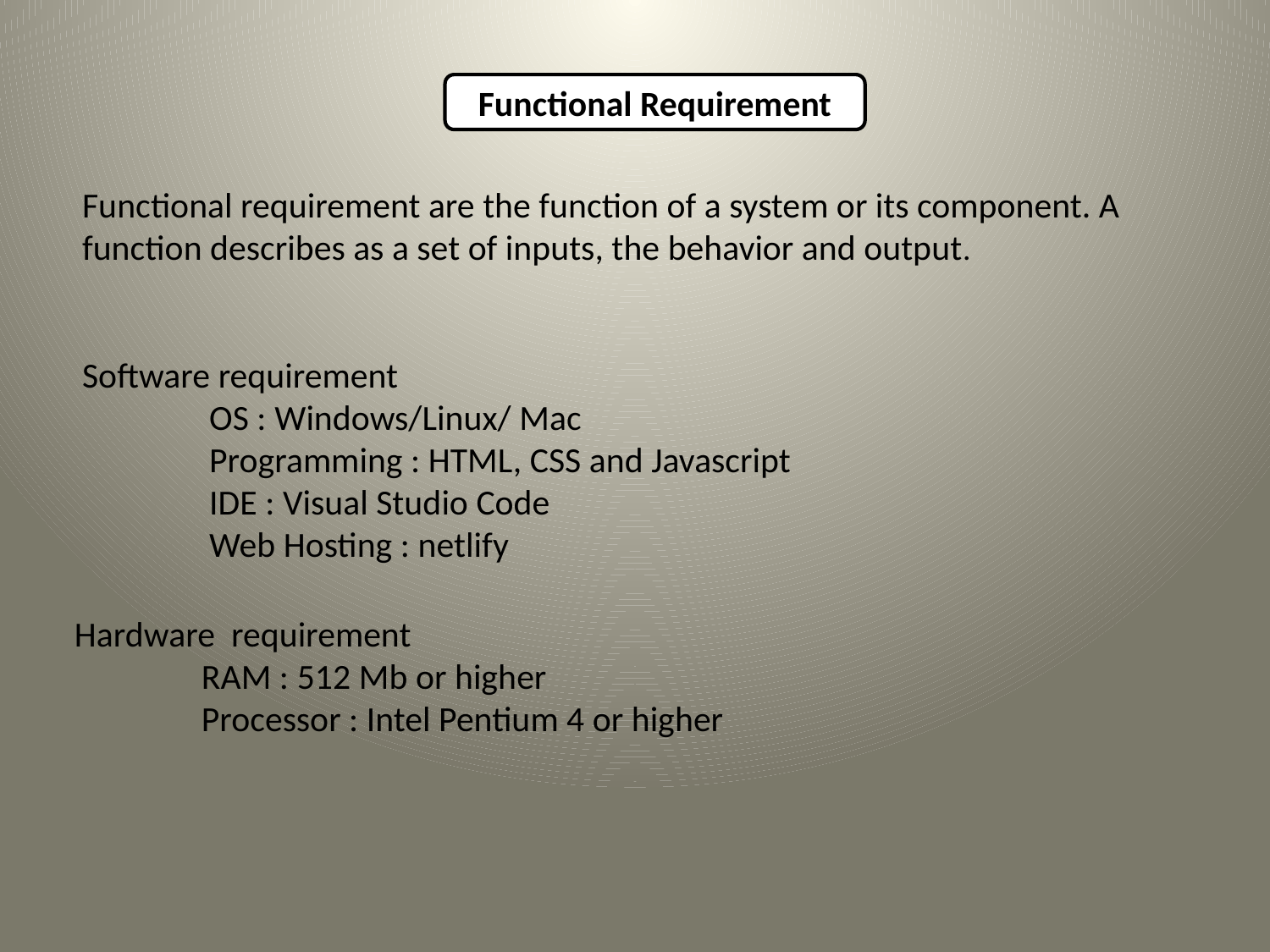

Functional Requirement
Functional requirement are the function of a system or its component. A function describes as a set of inputs, the behavior and output.
Software requirement
	OS : Windows/Linux/ Mac
	Programming : HTML, CSS and Javascript
	IDE : Visual Studio Code
	Web Hosting : netlify

Hardware  requirement
	RAM : 512 Mb or higher
	Processor : Intel Pentium 4 or higher